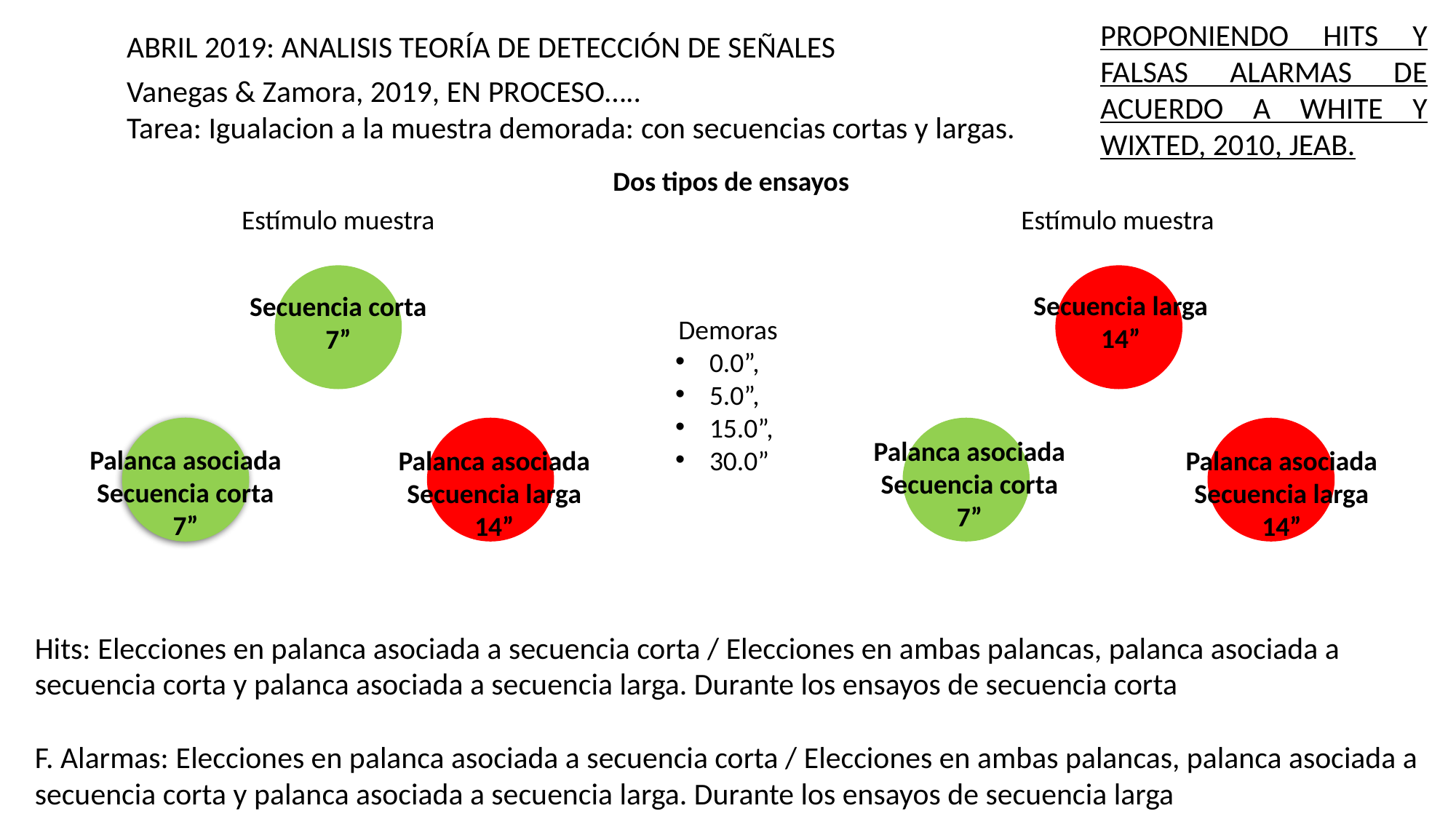

PROPONIENDO HITS Y FALSAS ALARMAS DE ACUERDO A WHITE Y WIXTED, 2010, JEAB.
ABRIL 2019: ANALISIS TEORÍA DE DETECCIÓN DE SEÑALES
Vanegas & Zamora, 2019, EN PROCESO…..
Tarea: Igualacion a la muestra demorada: con secuencias cortas y largas.
Dos tipos de ensayos
Estímulo muestra
Estímulo muestra

Secuencia larga
14”
Secuencia corta
7”
Demoras
0.0”,
5.0”,
15.0”,
30.0”

Palanca asociada
Secuencia corta
7”
Palanca asociada
Secuencia corta
7”
Palanca asociada
Secuencia larga
14”
Palanca asociada
Secuencia larga
14”
Hits: Elecciones en palanca asociada a secuencia corta / Elecciones en ambas palancas, palanca asociada a secuencia corta y palanca asociada a secuencia larga. Durante los ensayos de secuencia corta

F. Alarmas: Elecciones en palanca asociada a secuencia corta / Elecciones en ambas palancas, palanca asociada a secuencia corta y palanca asociada a secuencia larga. Durante los ensayos de secuencia larga